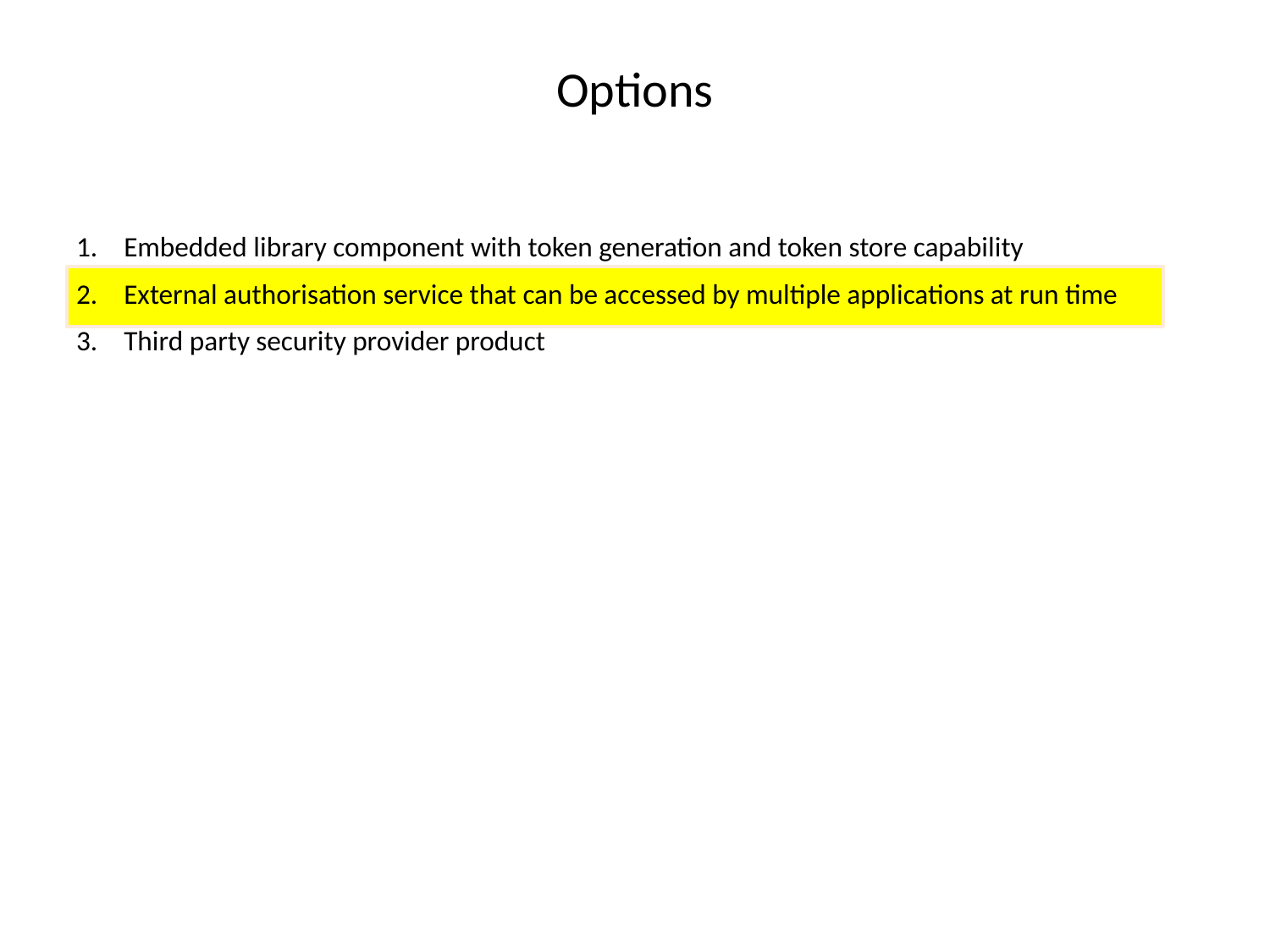

# Options
Embedded library component with token generation and token store capability
External authorisation service that can be accessed by multiple applications at run time
Third party security provider product